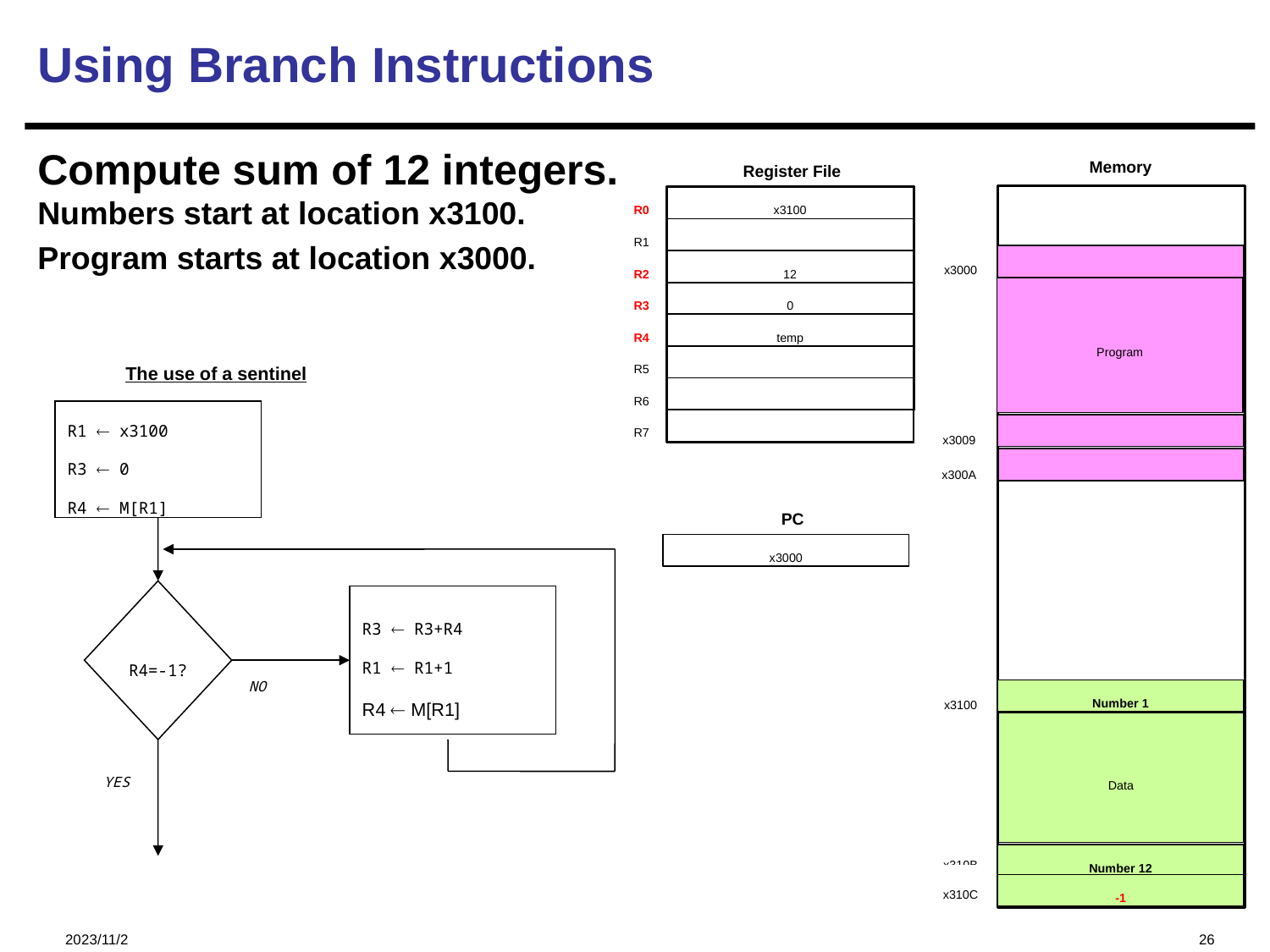

Compute sum of 12 integers.
Numbers start at location x3100.
Program starts at location x3000.
Using Branch Instructions
Memory

x3000

Program
x3009

x300A

x3100
Number 1
Data
x310B
Number 12
x310C
-1
Register File

x3100
R0
R1
12
R2
R3
0
temp
R4
R5

R6

R7
The use of a sentinel
R1 ← x3100
R3 ← 0
R4 ← M[R1]

R4=-1?
R3 ← R3+R4
R1 ← R1+1
R4 ← M[R1]
NO

YES

PC
x3000
2023/11/2
26